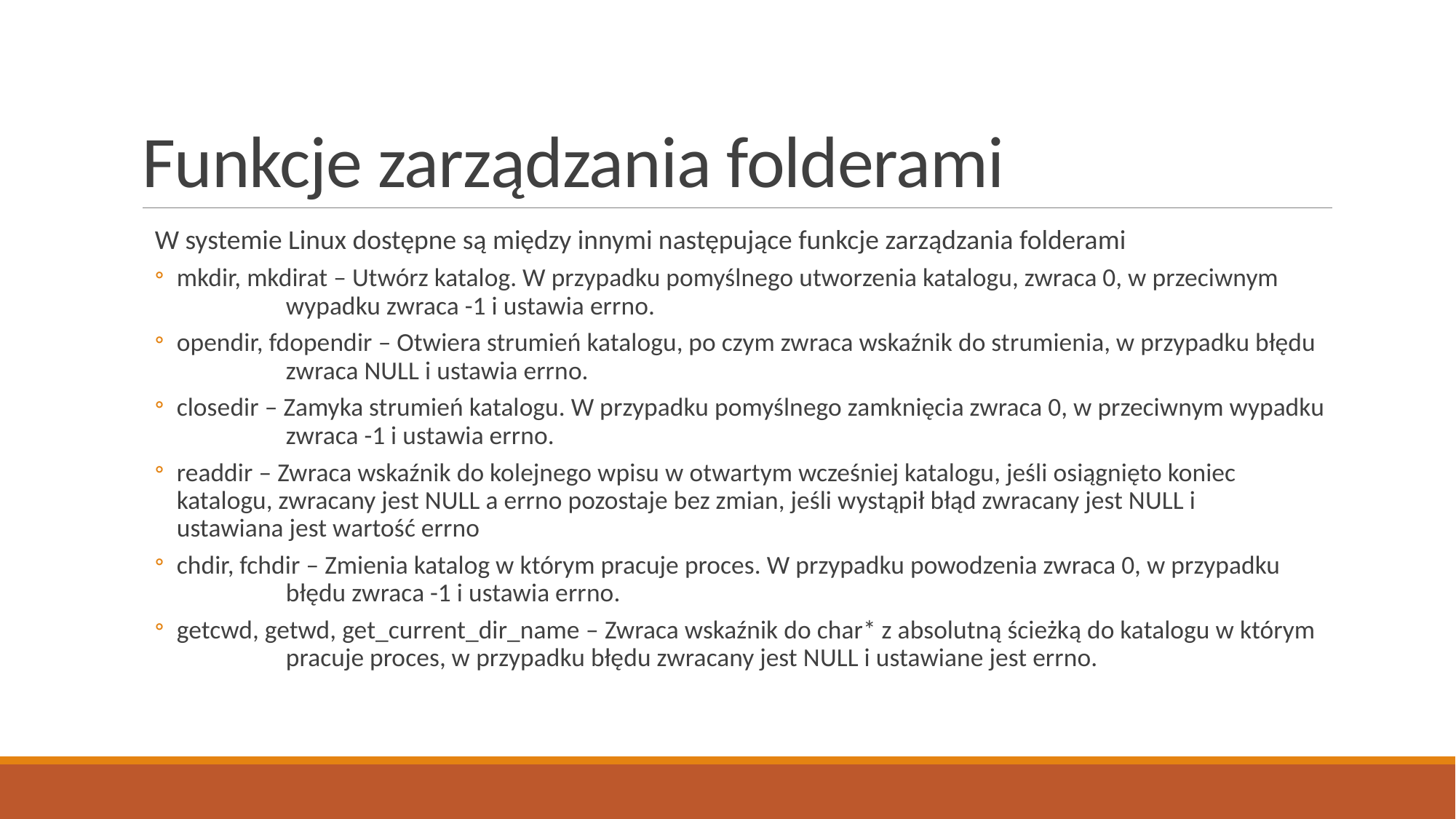

# Funkcje zarządzania folderami
W systemie Linux dostępne są między innymi następujące funkcje zarządzania folderami
mkdir, mkdirat – Utwórz katalog. W przypadku pomyślnego utworzenia katalogu, zwraca 0, w przeciwnym 	wypadku zwraca -1 i ustawia errno.
opendir, fdopendir – Otwiera strumień katalogu, po czym zwraca wskaźnik do strumienia, w przypadku błędu 	zwraca NULL i ustawia errno.
closedir – Zamyka strumień katalogu. W przypadku pomyślnego zamknięcia zwraca 0, w przeciwnym wypadku 	zwraca -1 i ustawia errno.
readdir – Zwraca wskaźnik do kolejnego wpisu w otwartym wcześniej katalogu, jeśli osiągnięto koniec 	katalogu, zwracany jest NULL a errno pozostaje bez zmian, jeśli wystąpił błąd zwracany jest NULL i 	ustawiana jest wartość errno
chdir, fchdir – Zmienia katalog w którym pracuje proces. W przypadku powodzenia zwraca 0, w przypadku 	błędu zwraca -1 i ustawia errno.
getcwd, getwd, get_current_dir_name – Zwraca wskaźnik do char* z absolutną ścieżką do katalogu w którym 	pracuje proces, w przypadku błędu zwracany jest NULL i ustawiane jest errno.